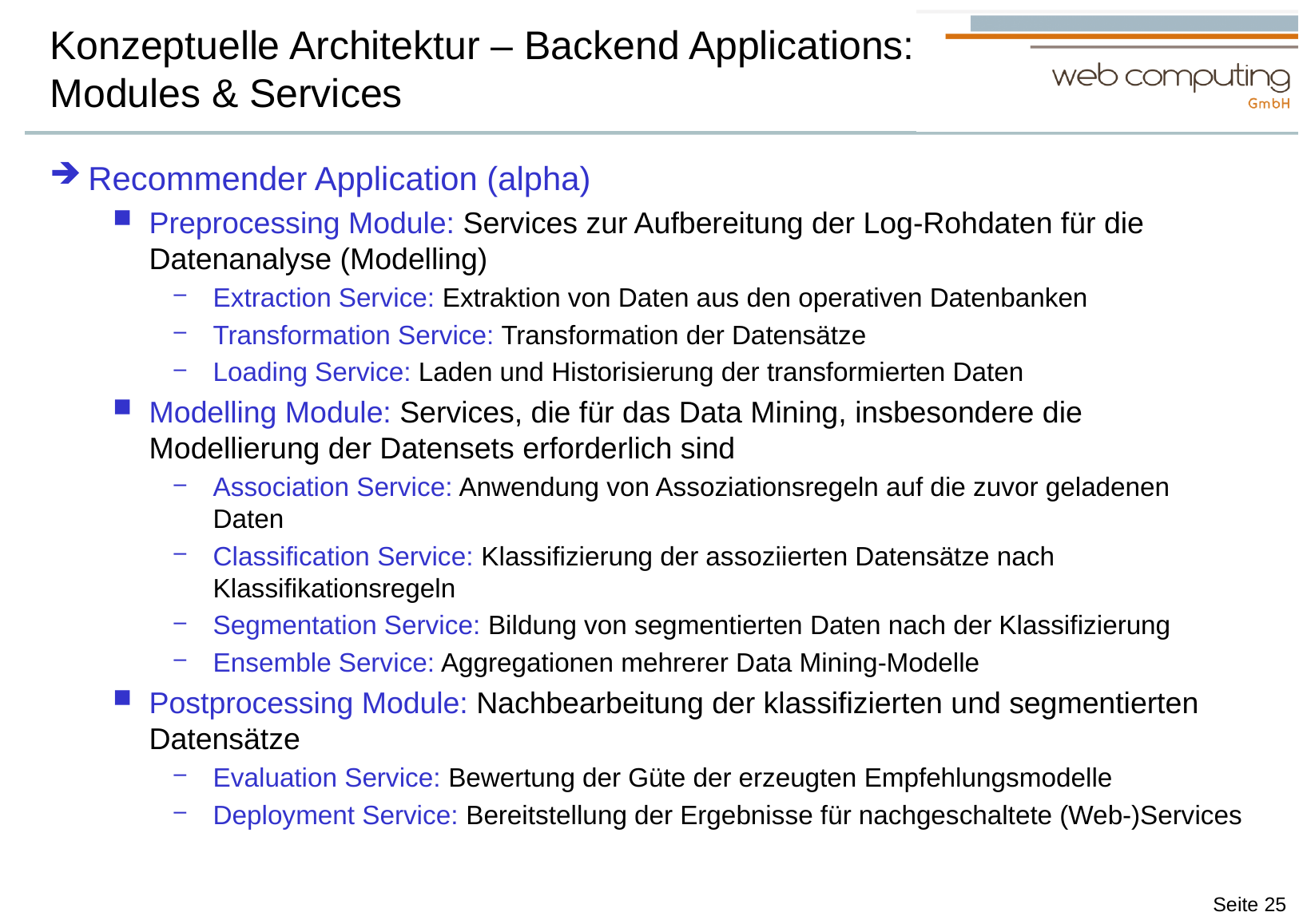

# Konzeptuelle Architektur – Backend Applications: Modules & Services
Recommender Application (alpha)
Preprocessing Module: Services zur Aufbereitung der Log-Rohdaten für die Datenanalyse (Modelling)
Extraction Service: Extraktion von Daten aus den operativen Datenbanken
Transformation Service: Transformation der Datensätze
Loading Service: Laden und Historisierung der transformierten Daten
Modelling Module: Services, die für das Data Mining, insbesondere die Modellierung der Datensets erforderlich sind
Association Service: Anwendung von Assoziationsregeln auf die zuvor geladenen Daten
Classification Service: Klassifizierung der assoziierten Datensätze nach Klassifikationsregeln
Segmentation Service: Bildung von segmentierten Daten nach der Klassifizierung
Ensemble Service: Aggregationen mehrerer Data Mining-Modelle
Postprocessing Module: Nachbearbeitung der klassifizierten und segmentierten Datensätze
Evaluation Service: Bewertung der Güte der erzeugten Empfehlungsmodelle
Deployment Service: Bereitstellung der Ergebnisse für nachgeschaltete (Web-)Services
Seite 25